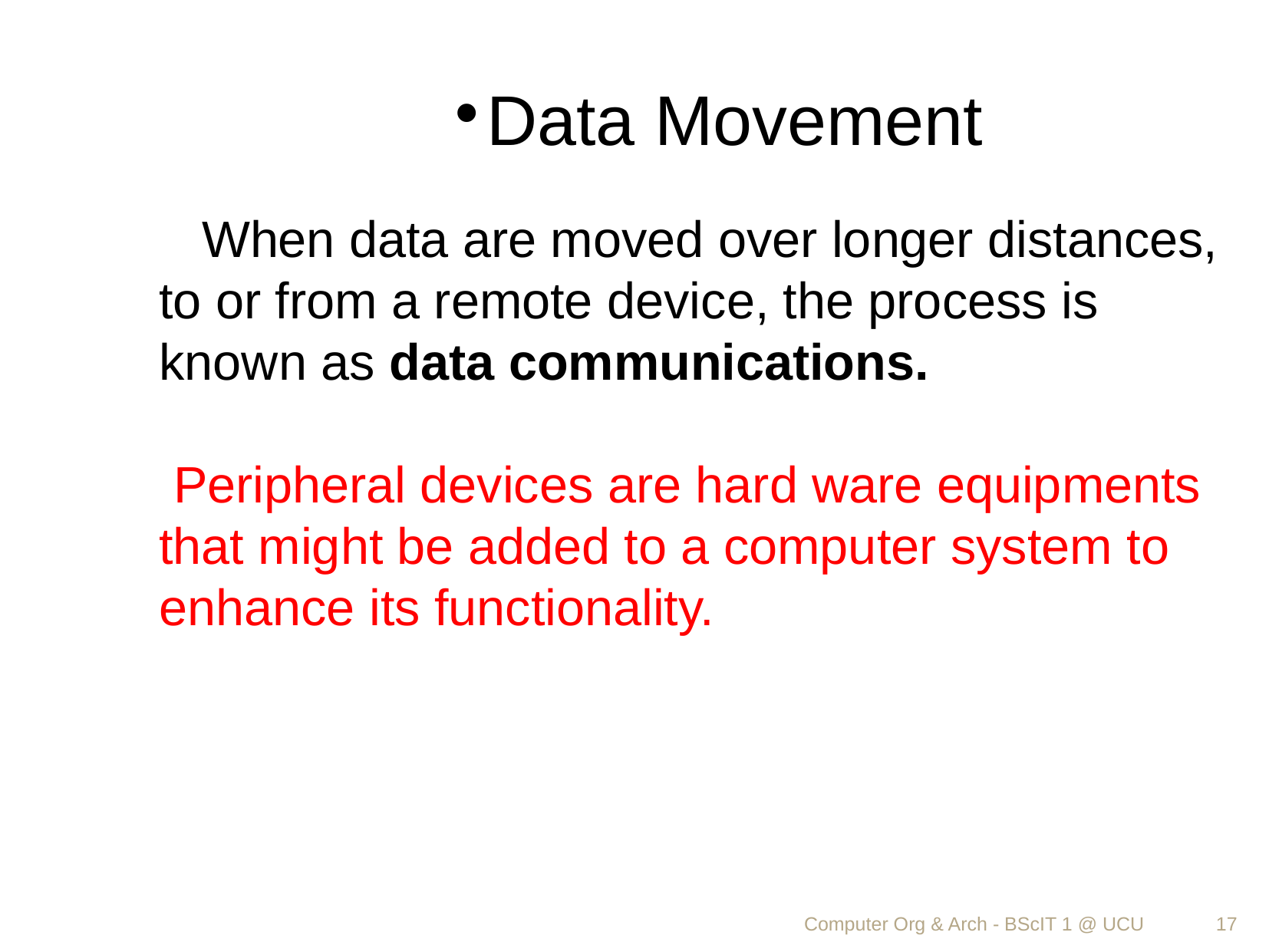

Data Movement
   When data are moved over longer distances, to or from a remote device, the process is known as data communications.

 Peripheral devices are hard ware equipments that might be added to a computer system to enhance its functionality.

Computer Org & Arch - BScIT 1 @ UCU
17